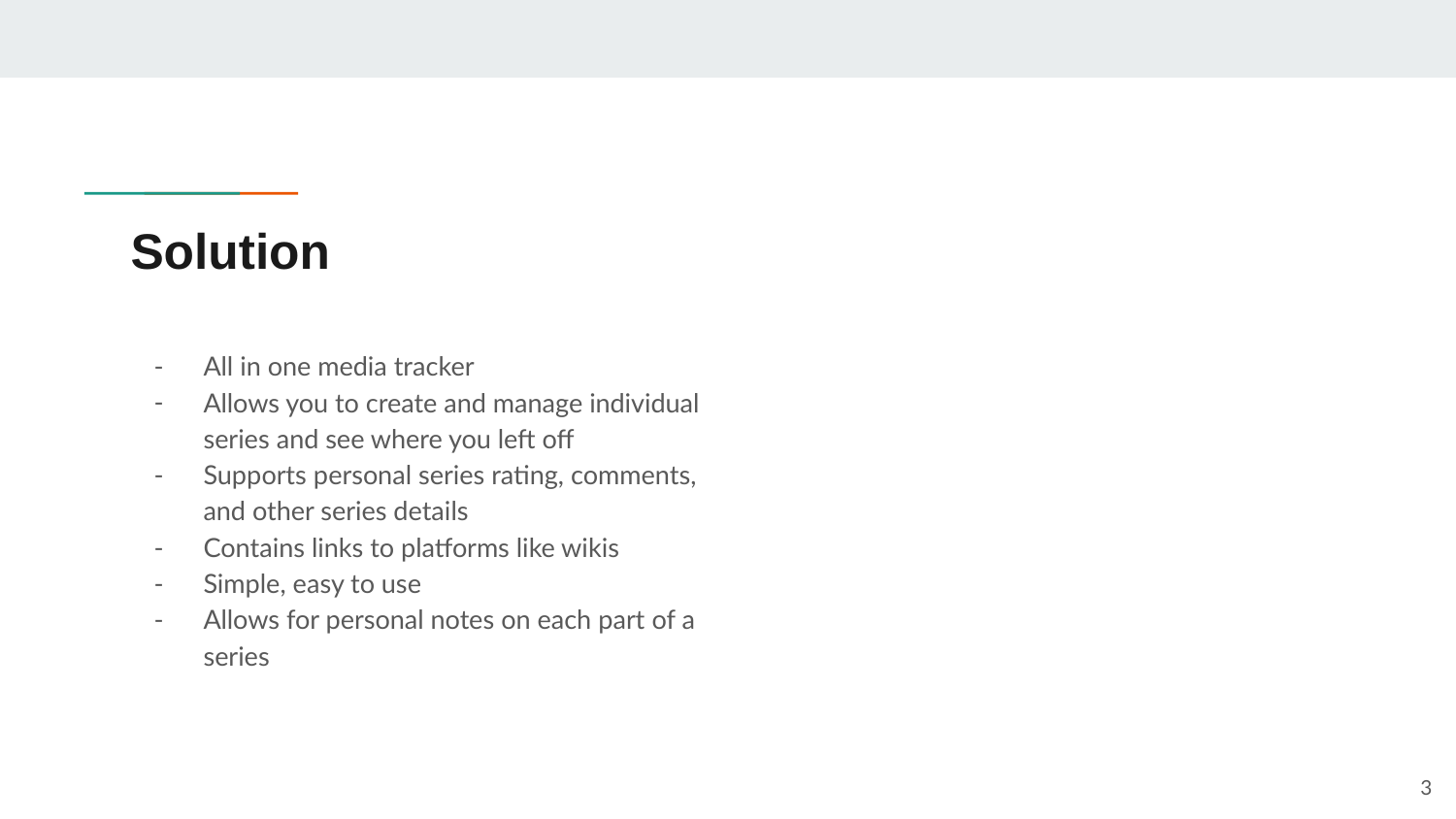

# Solution
All in one media tracker
Allows you to create and manage individual series and see where you left off
Supports personal series rating, comments, and other series details
Contains links to platforms like wikis
Simple, easy to use
Allows for personal notes on each part of a series
3